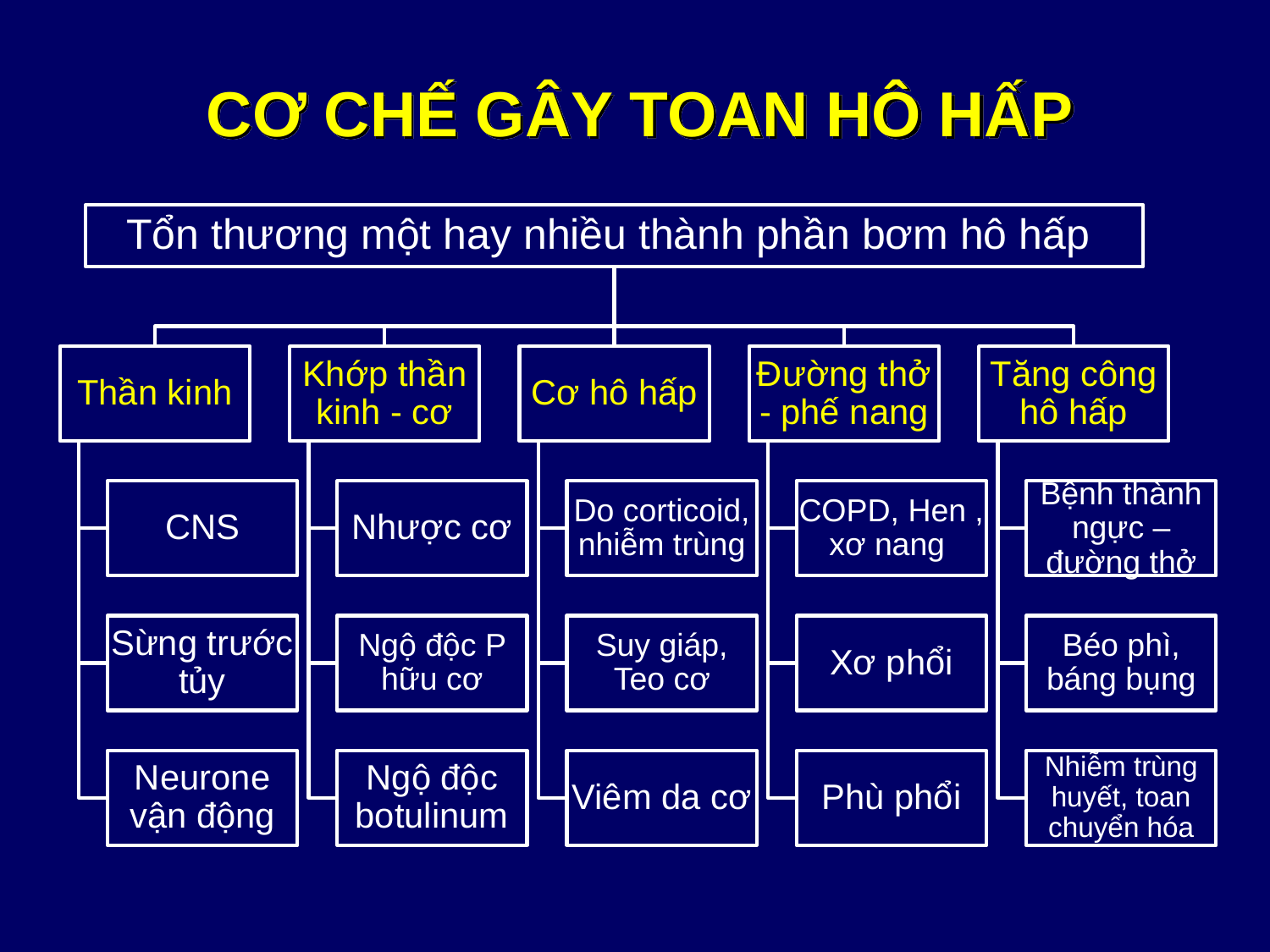

# CƠ CHẾ GÂY TOAN HÔ HẤP
Tổn thương một hay nhiều thành phần bơm hô hấp
Thần kinh
CNS
Sừng trước tủy
Neurone vận động
Khớp thần kinh - cơ
Nhược cơ
Ngộ độc P hữu cơ
Ngộ độc botulinum
Cơ hô hấp
Do corticoid, nhiễm trùng
Suy giáp, Teo cơ
Viêm da cơ
Đường thở - phế nang
COPD, Hen , xơ nang
Xơ phổi
Phù phổi
Tăng công hô hấp
Bệnh thành ngực – đường thở
Béo phì, báng bụng
Nhiễm trùng huyết, toan chuyển hóa